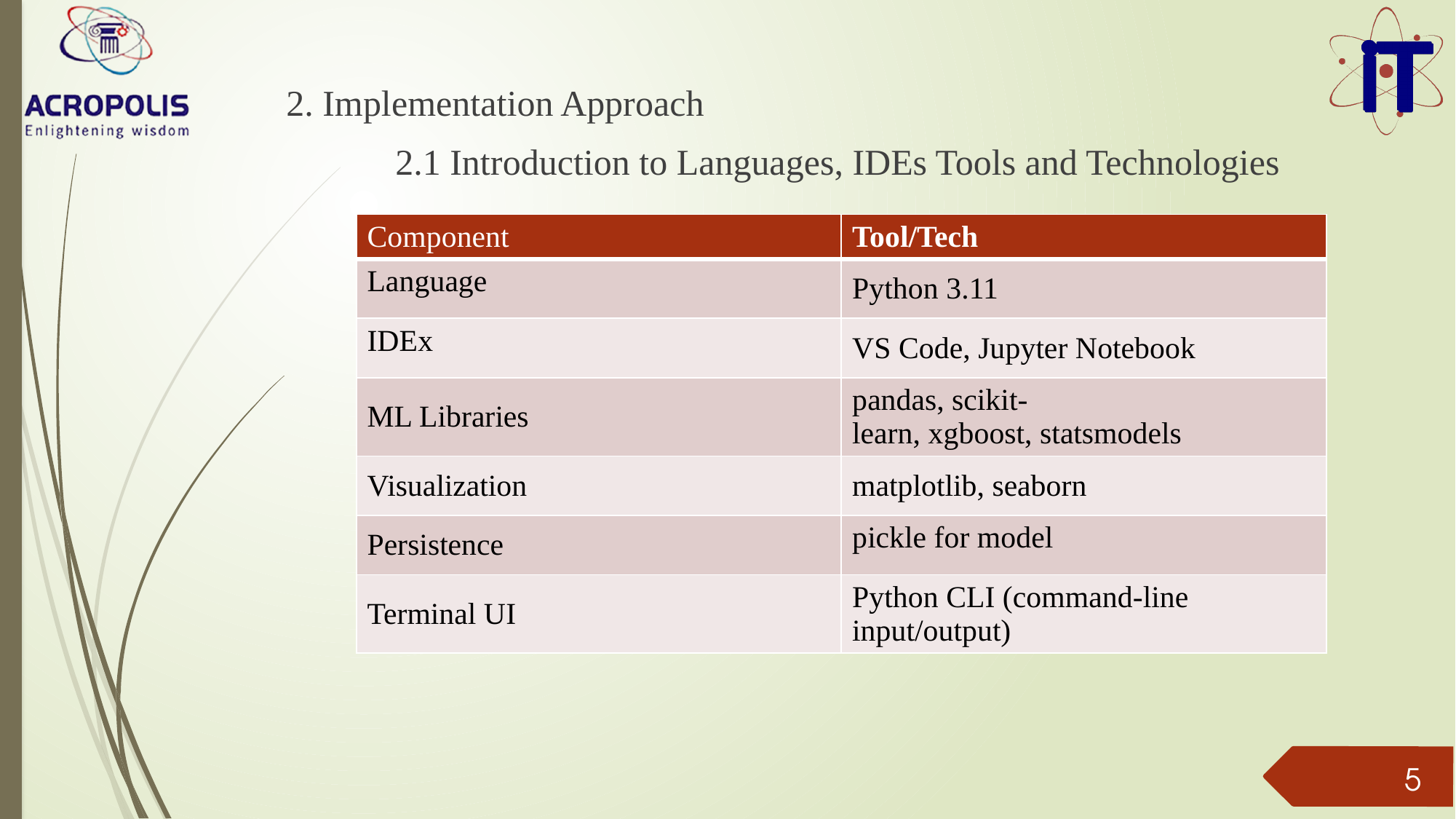

2. Implementation Approach
	2.1 Introduction to Languages, IDEs Tools and Technologies

#
| Component | Tool/Tech |
| --- | --- |
| Language | Python 3.11 |
| IDEx | VS Code, Jupyter Notebook |
| ML Libraries | pandas, scikit-learn, xgboost, statsmodels |
| Visualization | matplotlib, seaborn |
| Persistence | pickle for model |
| Terminal UI | Python CLI (command-line input/output) |
| Component | Tool/Tech |
| --- | --- |
| Language | Python 3.11 |
| IDE | VS Code, Jupyter Notebook |
| ML Libraries | pandas, scikit-learn, xgboost, statsmodels |
| Visualization | matplotlib, seaborn |
| Persistence | pickle for model |
| Terminal UI | Python CLI (command-line input/output) |
|  |  |
5